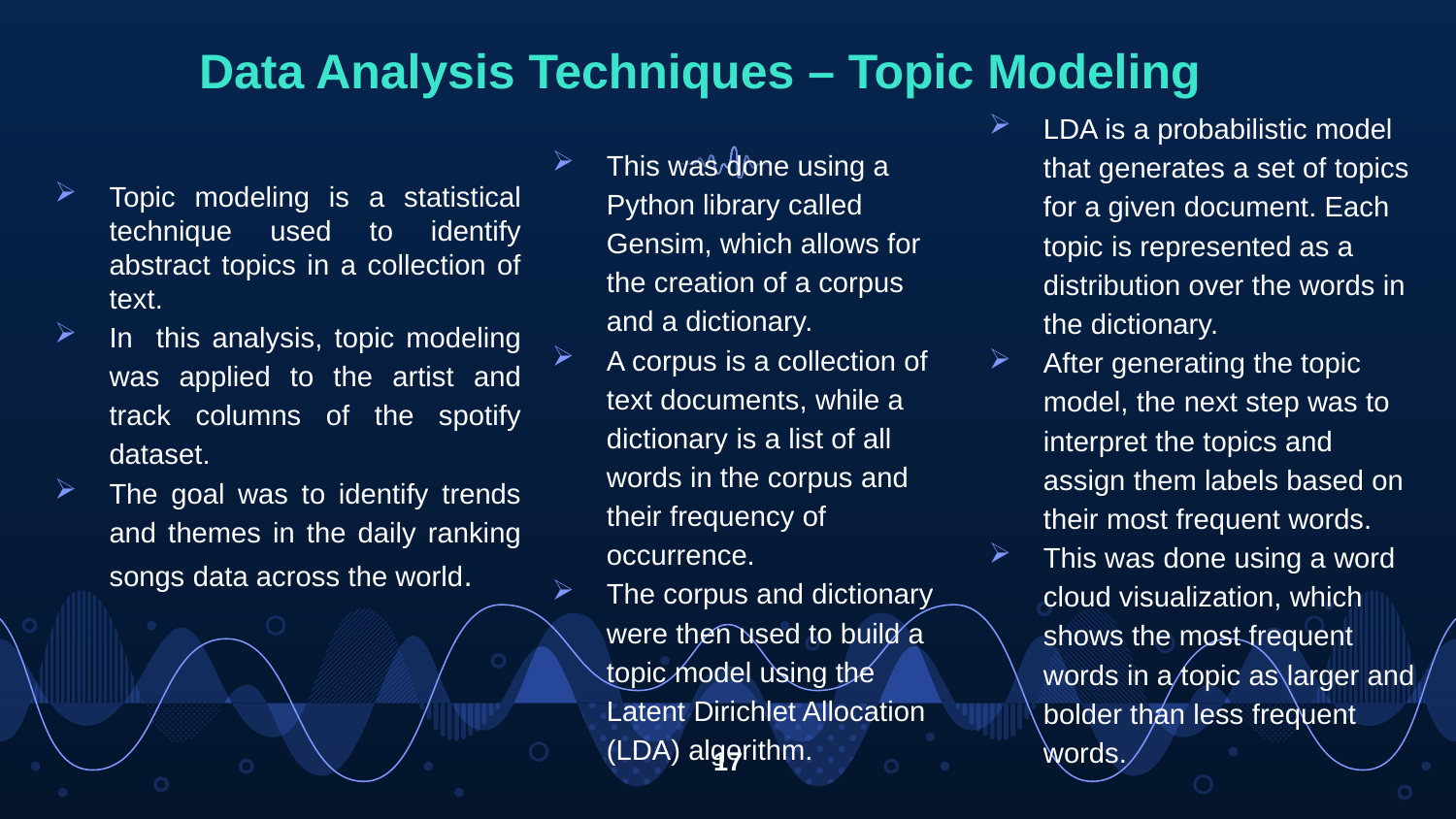

# Data Analysis Techniques – Topic Modeling
LDA is a probabilistic model that generates a set of topics for a given document. Each topic is represented as a distribution over the words in the dictionary.
After generating the topic model, the next step was to interpret the topics and assign them labels based on their most frequent words.
This was done using a word cloud visualization, which shows the most frequent words in a topic as larger and bolder than less frequent words.
This was done using a Python library called Gensim, which allows for the creation of a corpus and a dictionary.
A corpus is a collection of text documents, while a dictionary is a list of all words in the corpus and their frequency of occurrence.
The corpus and dictionary were then used to build a topic model using the Latent Dirichlet Allocation (LDA) algorithm.
Topic modeling is a statistical technique used to identify abstract topics in a collection of text.
In  this analysis, topic modeling was applied to the artist and track columns of the spotify dataset.
The goal was to identify trends and themes in the daily ranking songs data across the world.

17